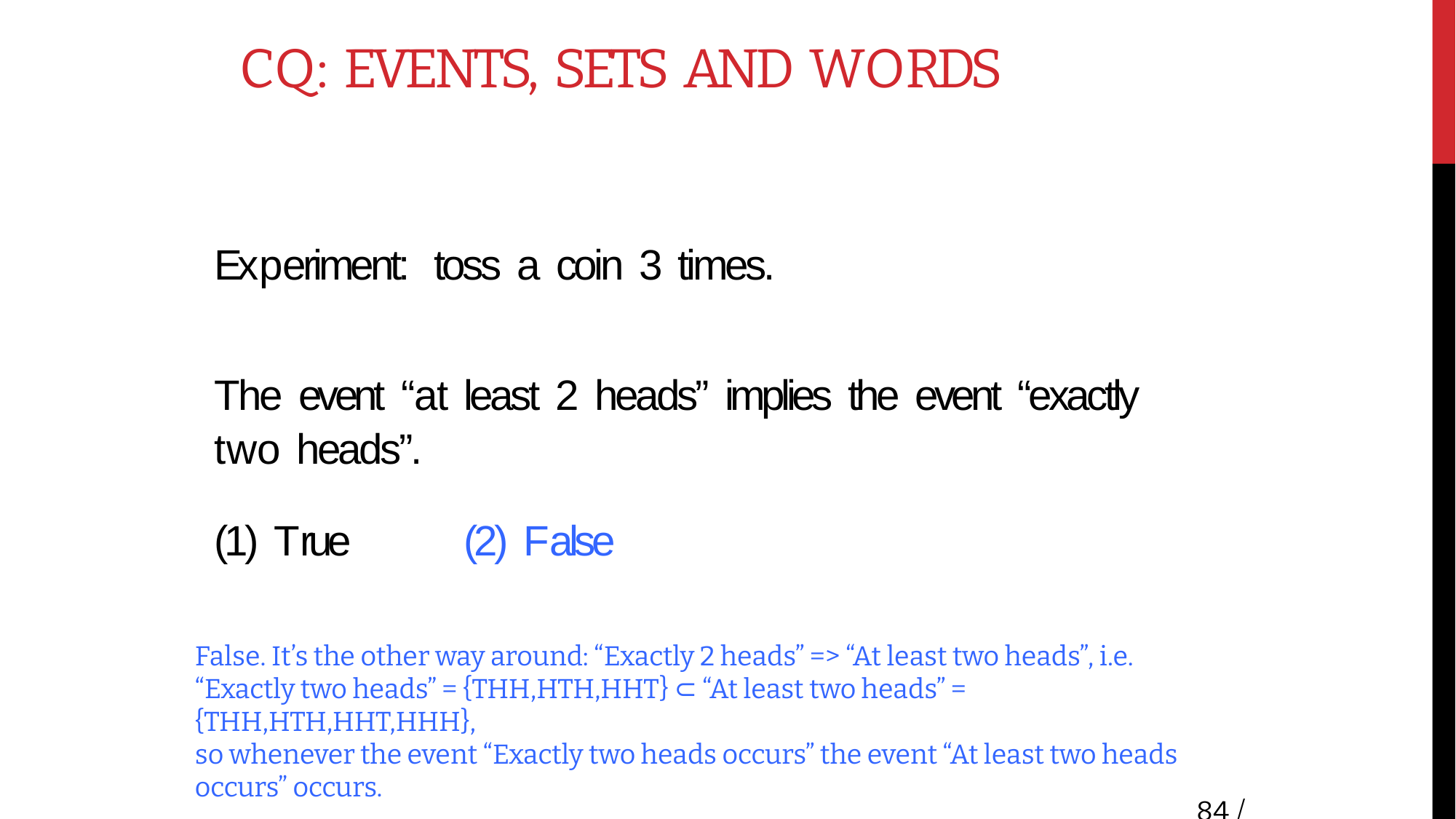

# CQ: Events, sets and words
Experiment:  toss a coin 3 times.

The event “at least 2 heads” implies the event “exactly two heads”.

(1) True	(2) False
False. It’s the other way around: “Exactly 2 heads” => “At least two heads”, i.e.
“Exactly two heads” = {THH,HTH,HHT} ⊂ “At least two heads” = {THH,HTH,HHT,HHH},
so whenever the event “Exactly two heads occurs” the event “At least two heads occurs” occurs.

84 / 22